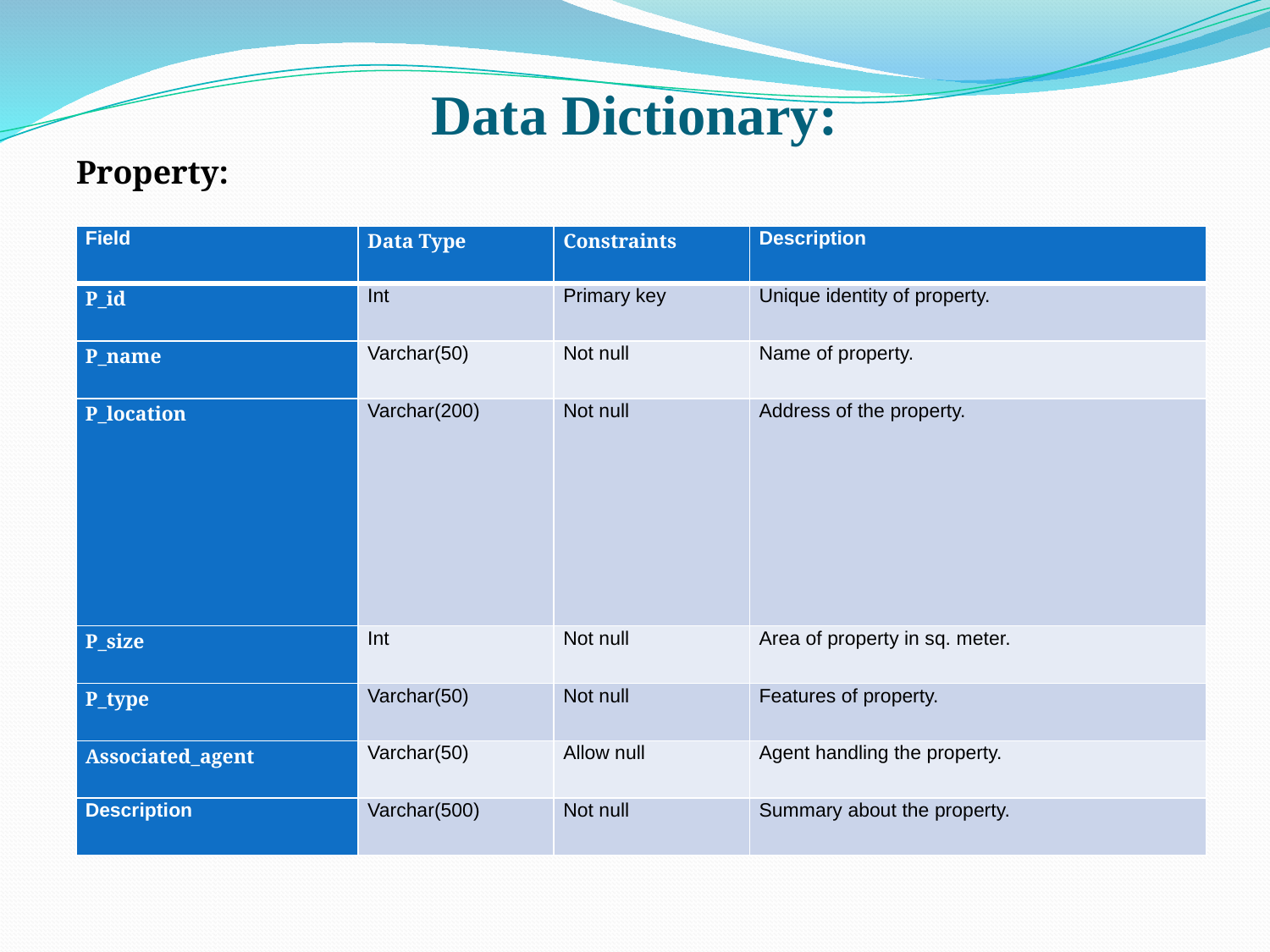

# Data Dictionary:
Property:
| Field | Data Type | Constraints | Description |
| --- | --- | --- | --- |
| P\_id | Int | Primary key | Unique identity of property. |
| P\_name | Varchar(50) | Not null | Name of property. |
| P\_location | Varchar(200) | Not null | Address of the property. |
| P\_size | Int | Not null | Area of property in sq. meter. |
| P\_type | Varchar(50) | Not null | Features of property. |
| Associated\_agent | Varchar(50) | Allow null | Agent handling the property. |
| Description | Varchar(500) | Not null | Summary about the property. |